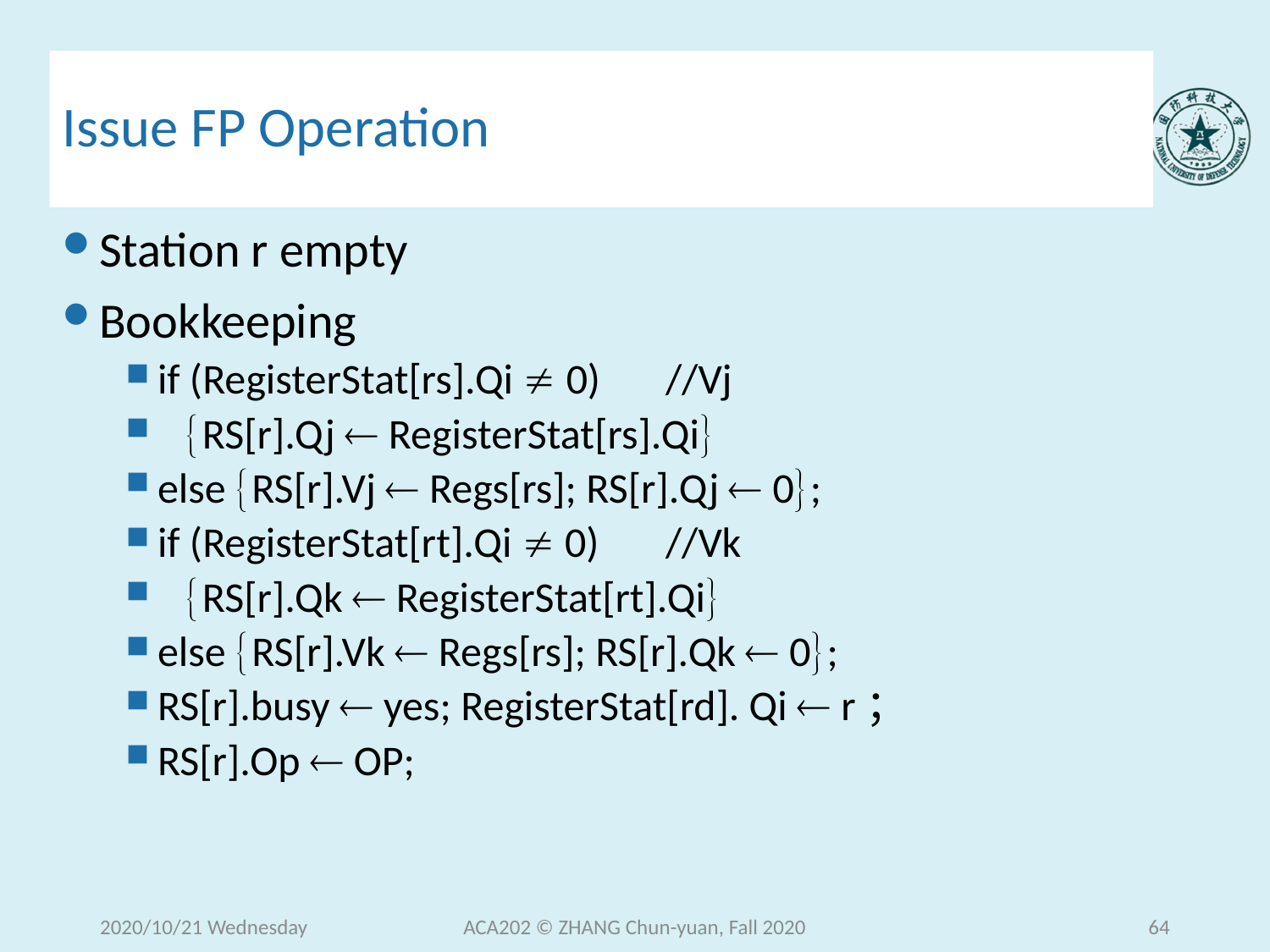

# Issue FP Operation
Station r empty
Bookkeeping
if (RegisterStat[rs].Qi ≠ 0) 	//Vj
   {RS[r].Qj ← RegisterStat[rs].Qi}
else {RS[r].Vj ← Regs[rs]; RS[r].Qj ← 0};
if (RegisterStat[rt].Qi ≠ 0) 	//Vk
   {RS[r].Qk ← RegisterStat[rt].Qi}
else {RS[r].Vk ← Regs[rs]; RS[r].Qk ← 0};
RS[r].busy ← yes; RegisterStat[rd]. Qi ← r；
RS[r].Op ← OP;
2020/10/21 Wednesday
ACA202 © ZHANG Chun-yuan, Fall 2020
64